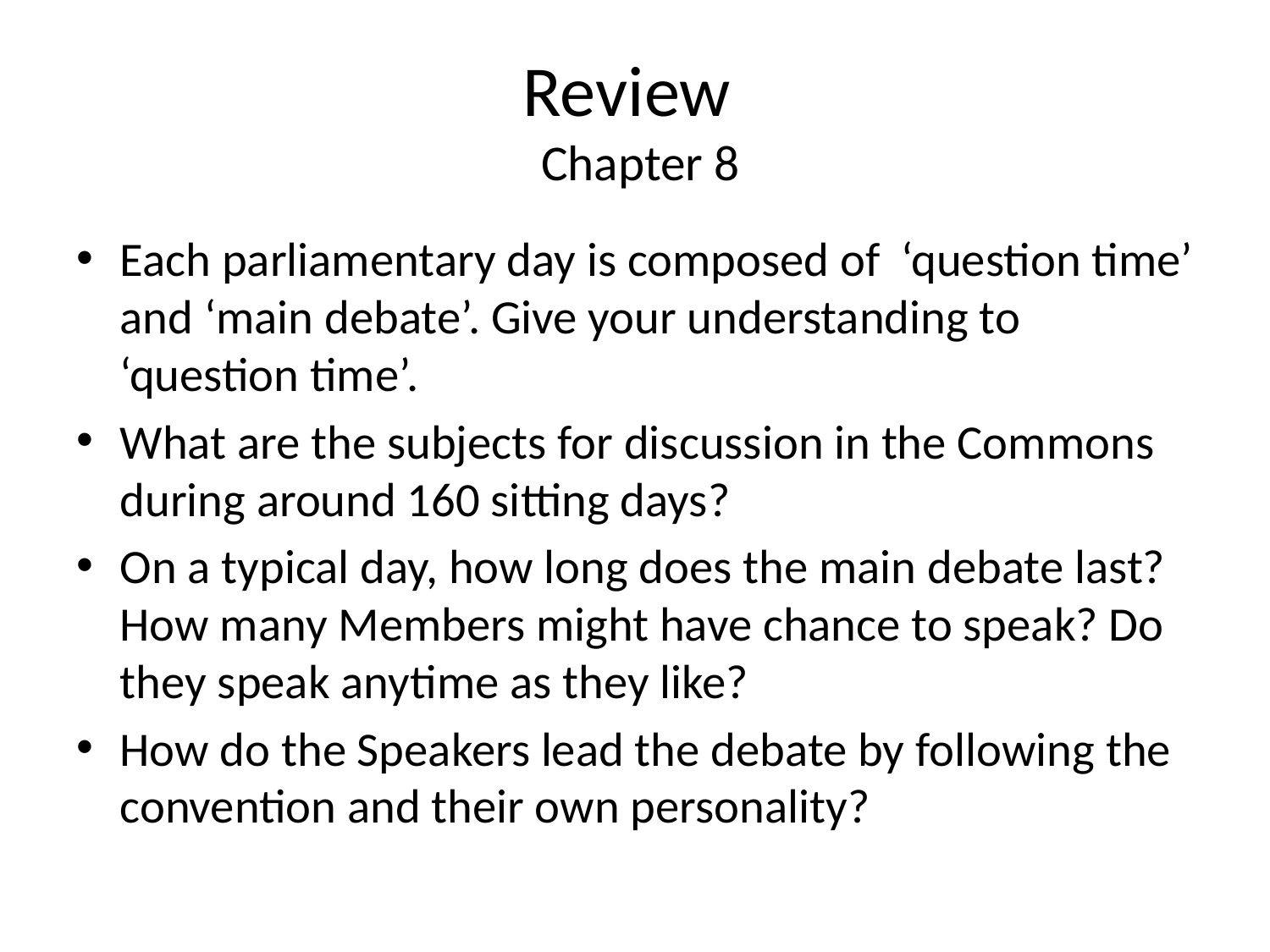

# Review Chapter 8
Each parliamentary day is composed of  ‘question time’ and ‘main debate’. Give your understanding to ‘question time’.
What are the subjects for discussion in the Commons during around 160 sitting days?
On a typical day, how long does the main debate last? How many Members might have chance to speak? Do they speak anytime as they like?
How do the Speakers lead the debate by following the convention and their own personality?